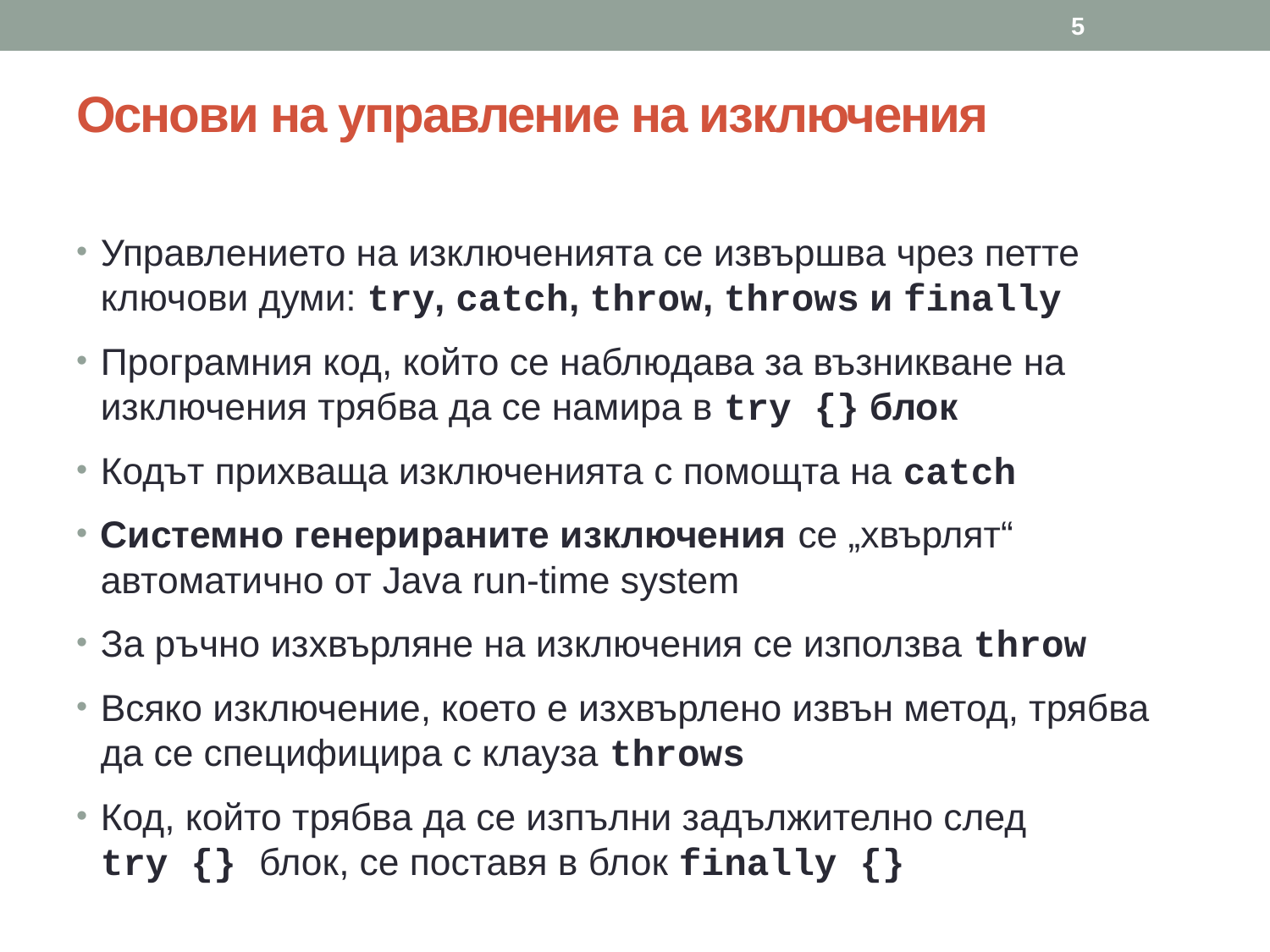

5
# Основи на управление на изключения
Управлението на изключенията се извършва чрез петте ключови думи: try, catch, throw, throws и finally
Програмния код, който се наблюдава за възникване на изключения трябва да се намира в try {} блок
Кодът прихваща изключенията с помощта на catch
Системно генерираните изключения се „хвърлят“ автоматично от Java run-time system
За ръчно изхвърляне на изключения се използва throw
Всяко изключение, което е изхвърлено извън метод, трябва да се специфицира с клауза throws
Код, който трябва да се изпълни задължително след
try {} блок, се поставя в блок finally {}